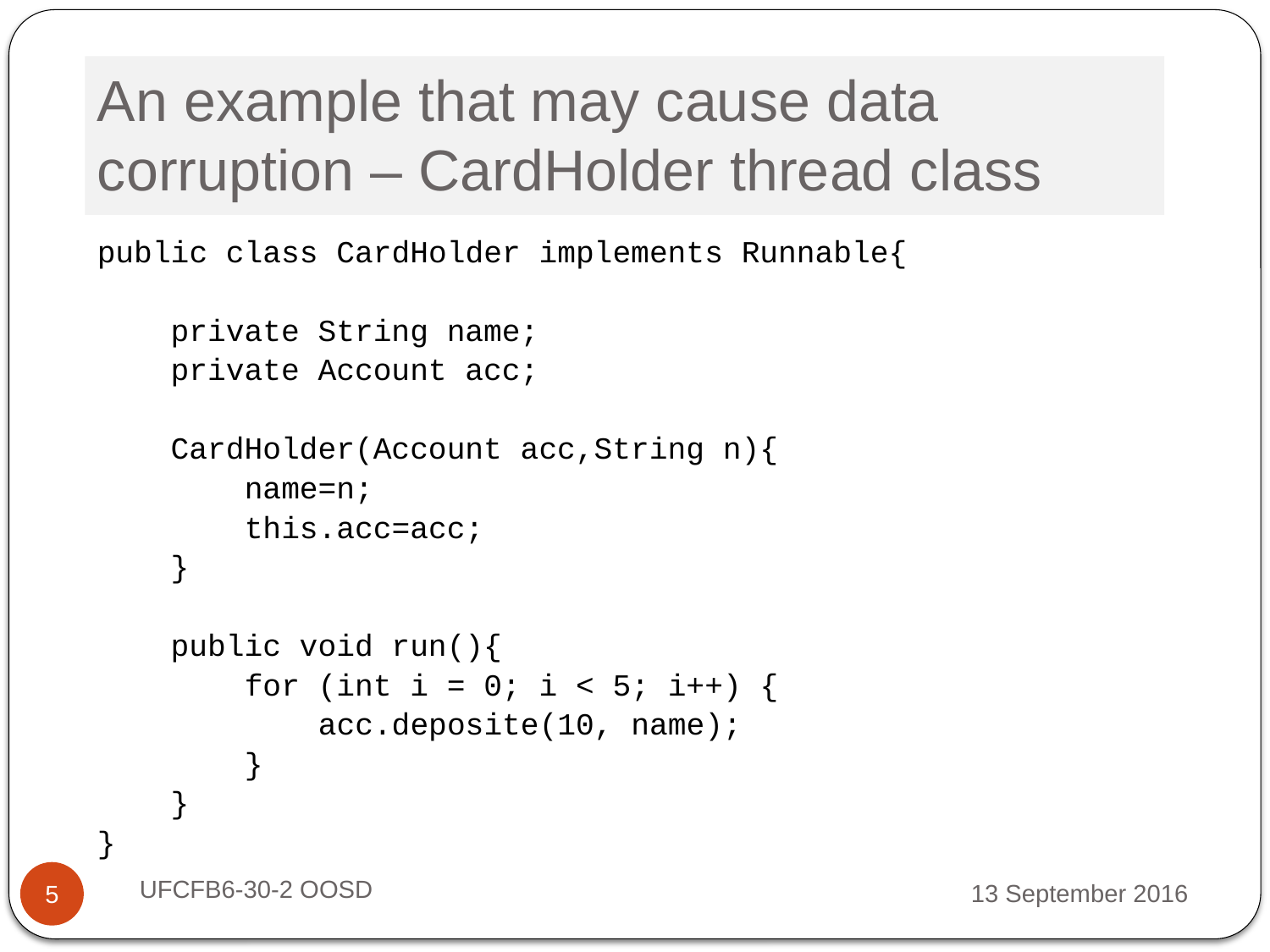

# An example that may cause data corruption – CardHolder thread class
public class CardHolder implements Runnable{

    private String name;
    private Account acc;

    CardHolder(Account acc,String n){
        name=n;
        this.acc=acc;
    }

    public void run(){
        for (int i = 0; i < 5; i++) {
            acc.deposite(10, name);
        }
    }
}
UFCFB6-30-2 OOSD
13 September 2016
5